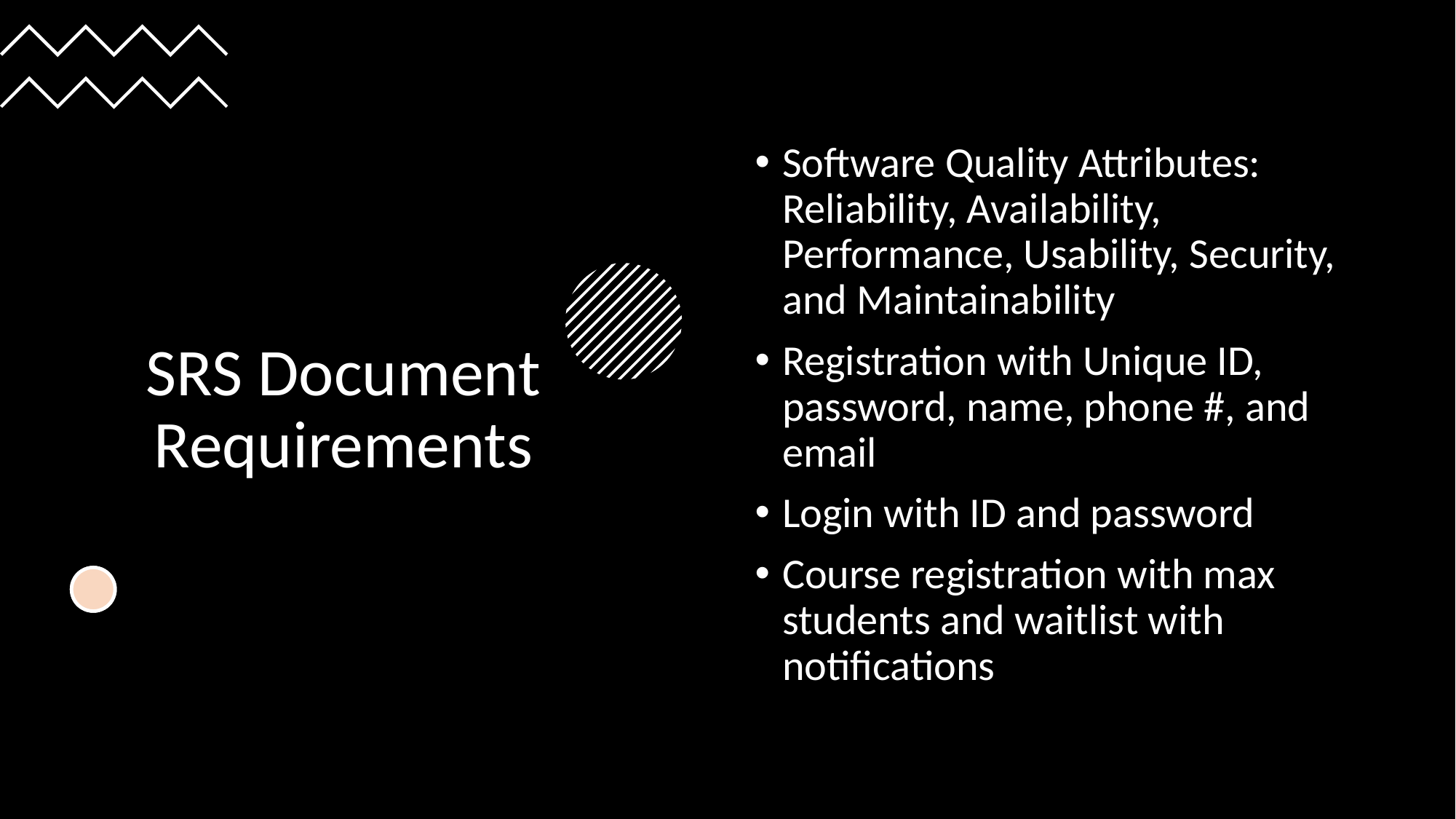

# SRS Document Requirements
Software Quality Attributes: Reliability, Availability, Performance, Usability, Security, and Maintainability
Registration with Unique ID, password, name, phone #, and email
Login with ID and password
Course registration with max students and waitlist with notifications